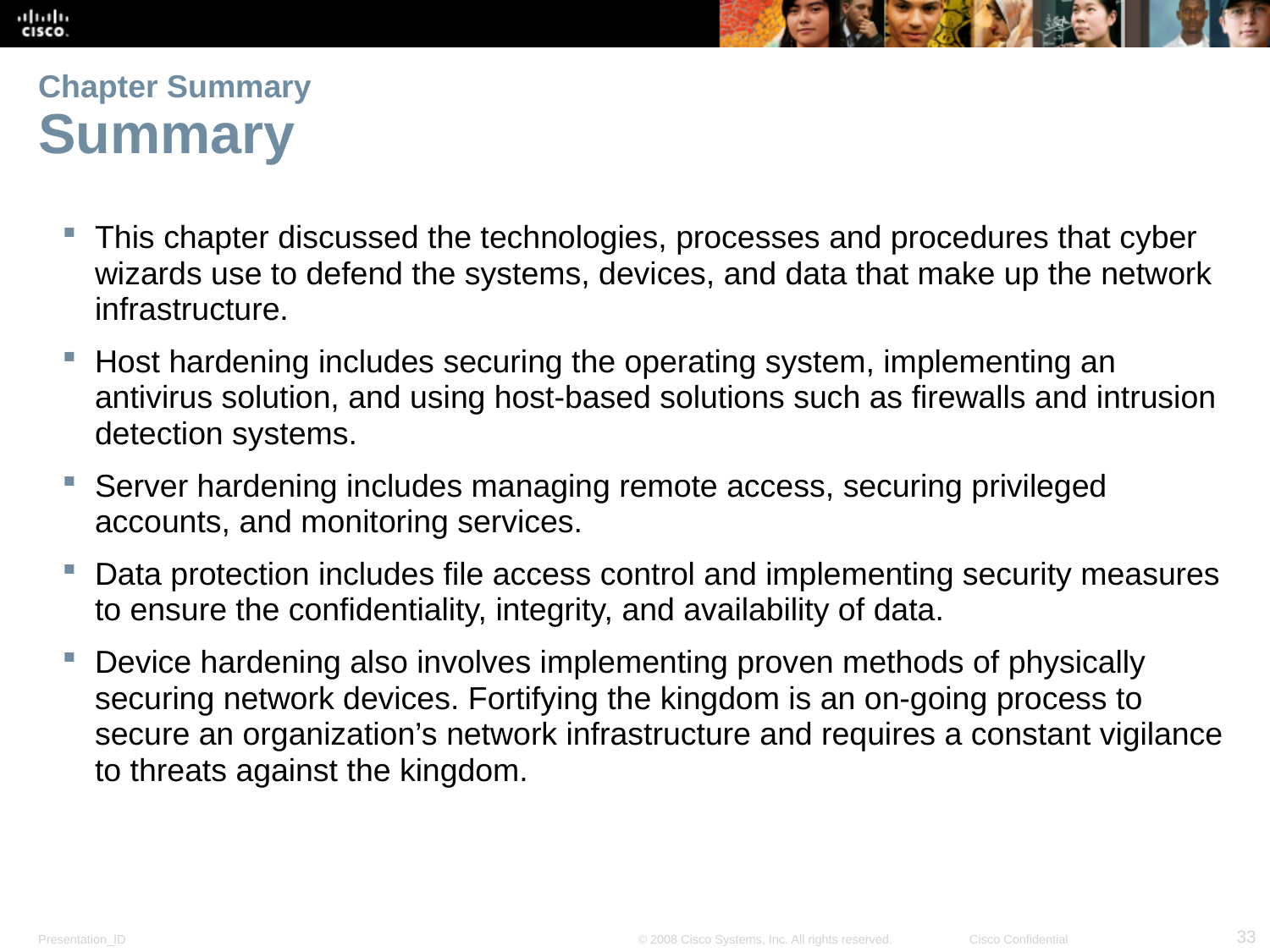

# Chapter Summary Summary
This chapter discussed the technologies, processes and procedures that cyber wizards use to defend the systems, devices, and data that make up the network infrastructure.
Host hardening includes securing the operating system, implementing an antivirus solution, and using host-based solutions such as firewalls and intrusion detection systems.
Server hardening includes managing remote access, securing privileged accounts, and monitoring services.
Data protection includes file access control and implementing security measures to ensure the confidentiality, integrity, and availability of data.
Device hardening also involves implementing proven methods of physically securing network devices. Fortifying the kingdom is an on-going process to secure an organization’s network infrastructure and requires a constant vigilance to threats against the kingdom.